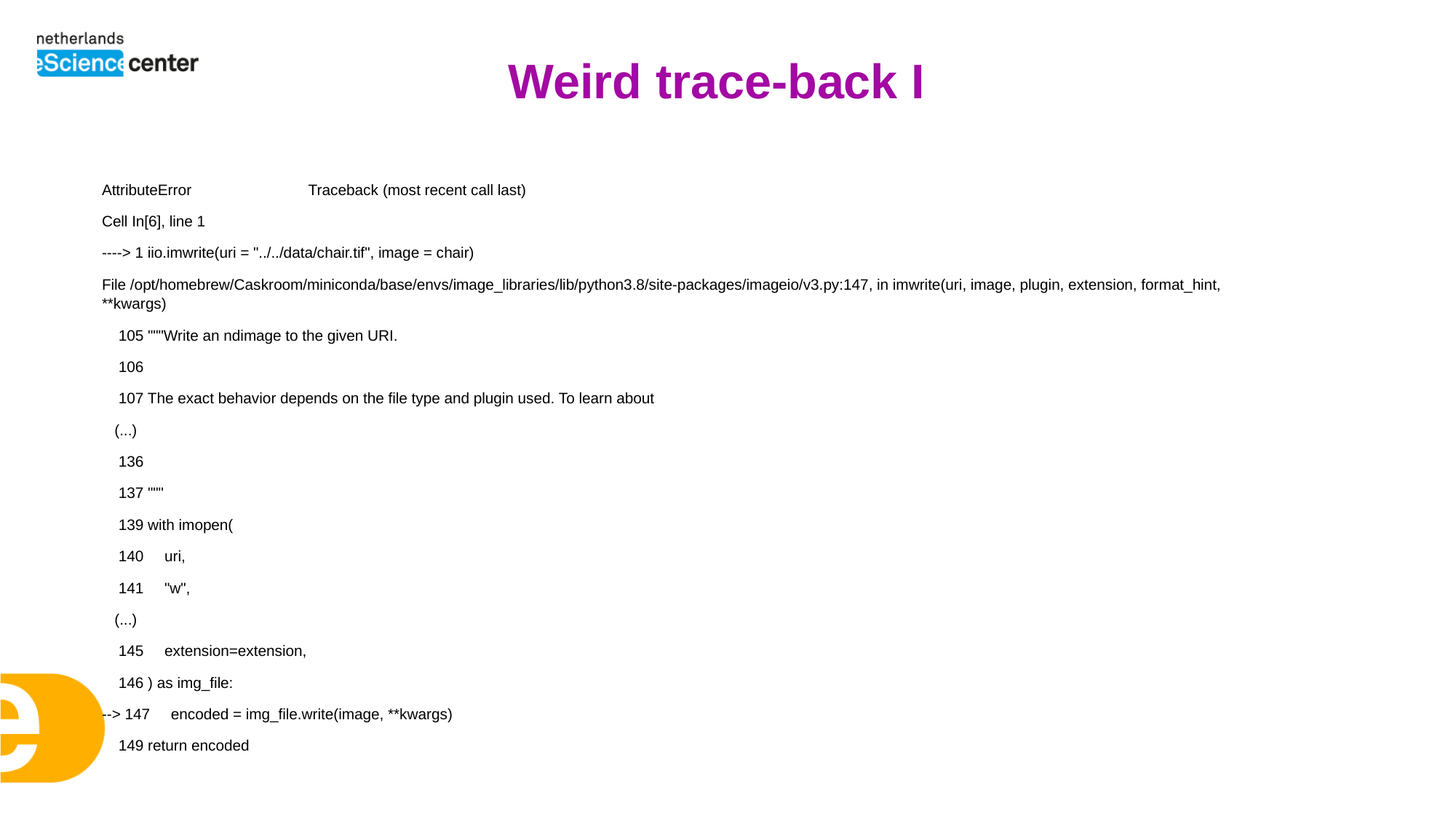

Weird trace-back I
AttributeError                            Traceback (most recent call last)
Cell In[6], line 1
----> 1 iio.imwrite(uri = "../../data/chair.tif", image = chair)
File /opt/homebrew/Caskroom/miniconda/base/envs/image_libraries/lib/python3.8/site-packages/imageio/v3.py:147, in imwrite(uri, image, plugin, extension, format_hint, **kwargs)
    105 """Write an ndimage to the given URI.
    106
    107 The exact behavior depends on the file type and plugin used. To learn about
   (...)
    136
    137 """
    139 with imopen(
    140     uri,
    141     "w",
   (...)
    145     extension=extension,
    146 ) as img_file:
--> 147     encoded = img_file.write(image, **kwargs)
    149 return encoded